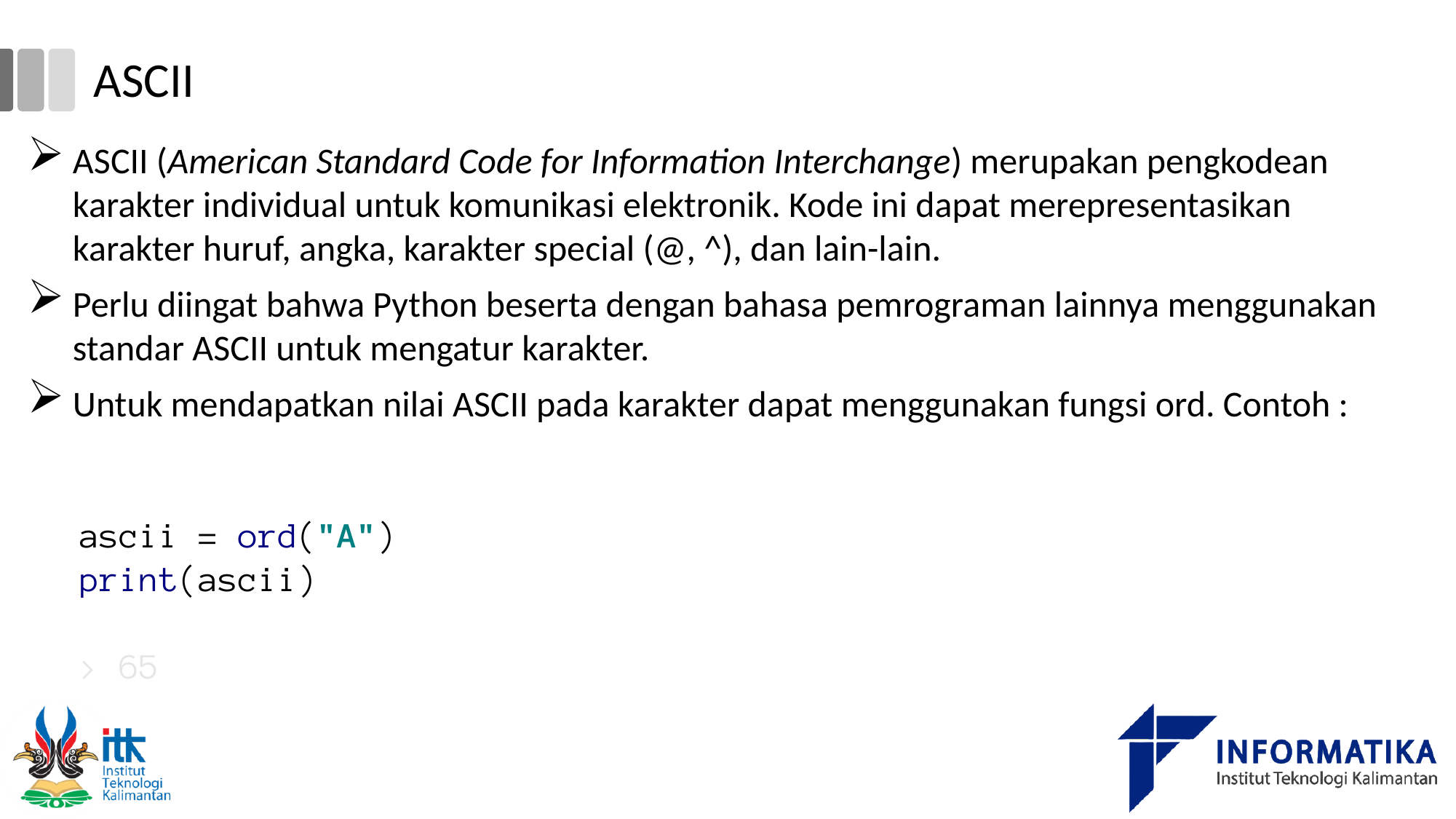

# ASCII

ASCII (American Standard Code for Information Interchange) merupakan pengkodean karakter individual untuk komunikasi elektronik. Kode ini dapat merepresentasikan karakter huruf, angka, karakter special (@, ^), dan lain-lain.
Perlu diingat bahwa Python beserta dengan bahasa pemrograman lainnya menggunakan standar ASCII untuk mengatur karakter.
Untuk mendapatkan nilai ASCII pada karakter dapat menggunakan fungsi ord. Contoh :
ascii = ord("A")
print(ascii)

> 65